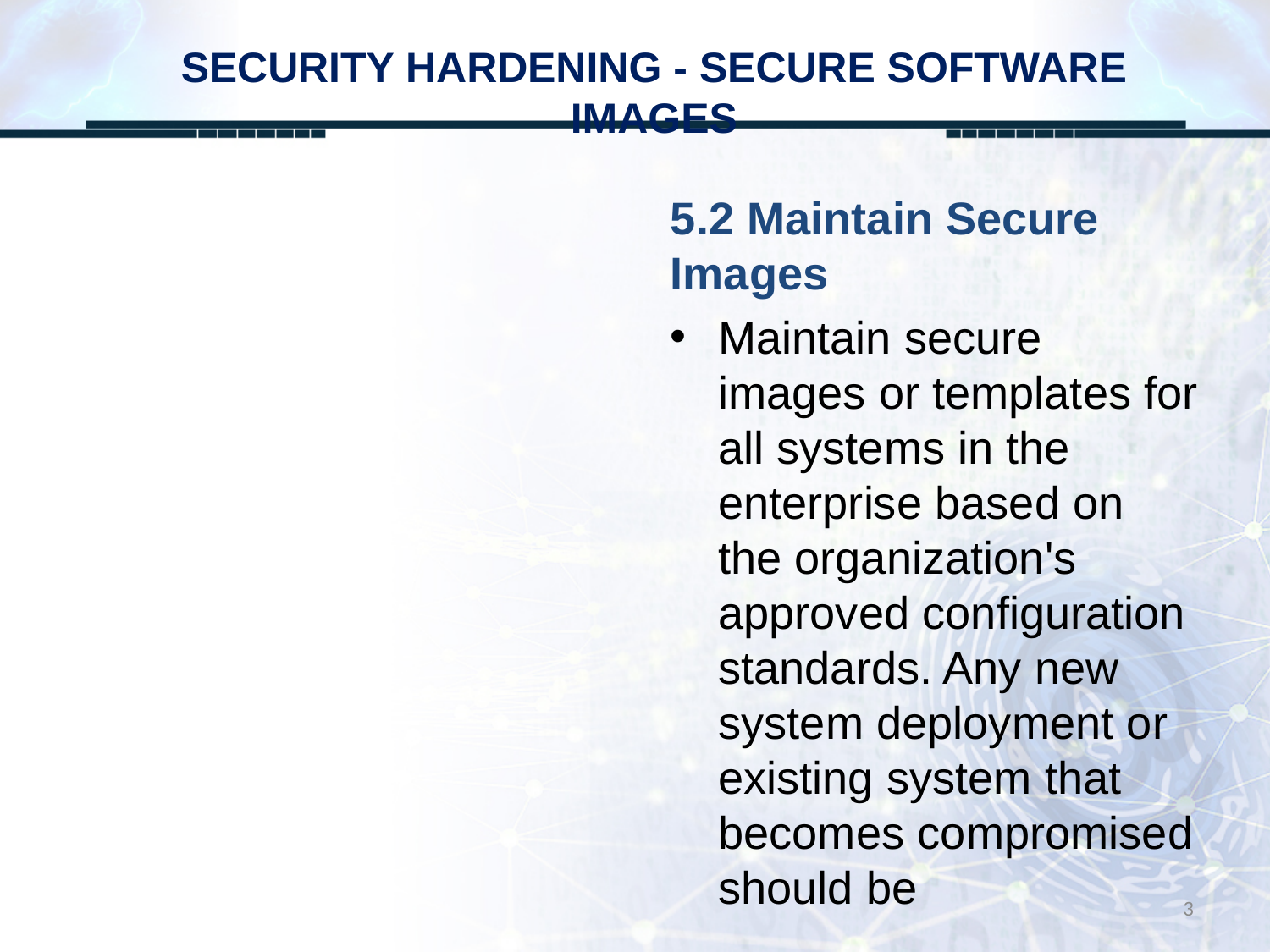

# SECURITY HARDENING - SECURE SOFTWARE IMAGES
5.2 Maintain Secure Images
Maintain secure images or templates for all systems in the enterprise based on the organization's approved configuration standards. Any new system deployment or existing system that becomes compromised should be
3